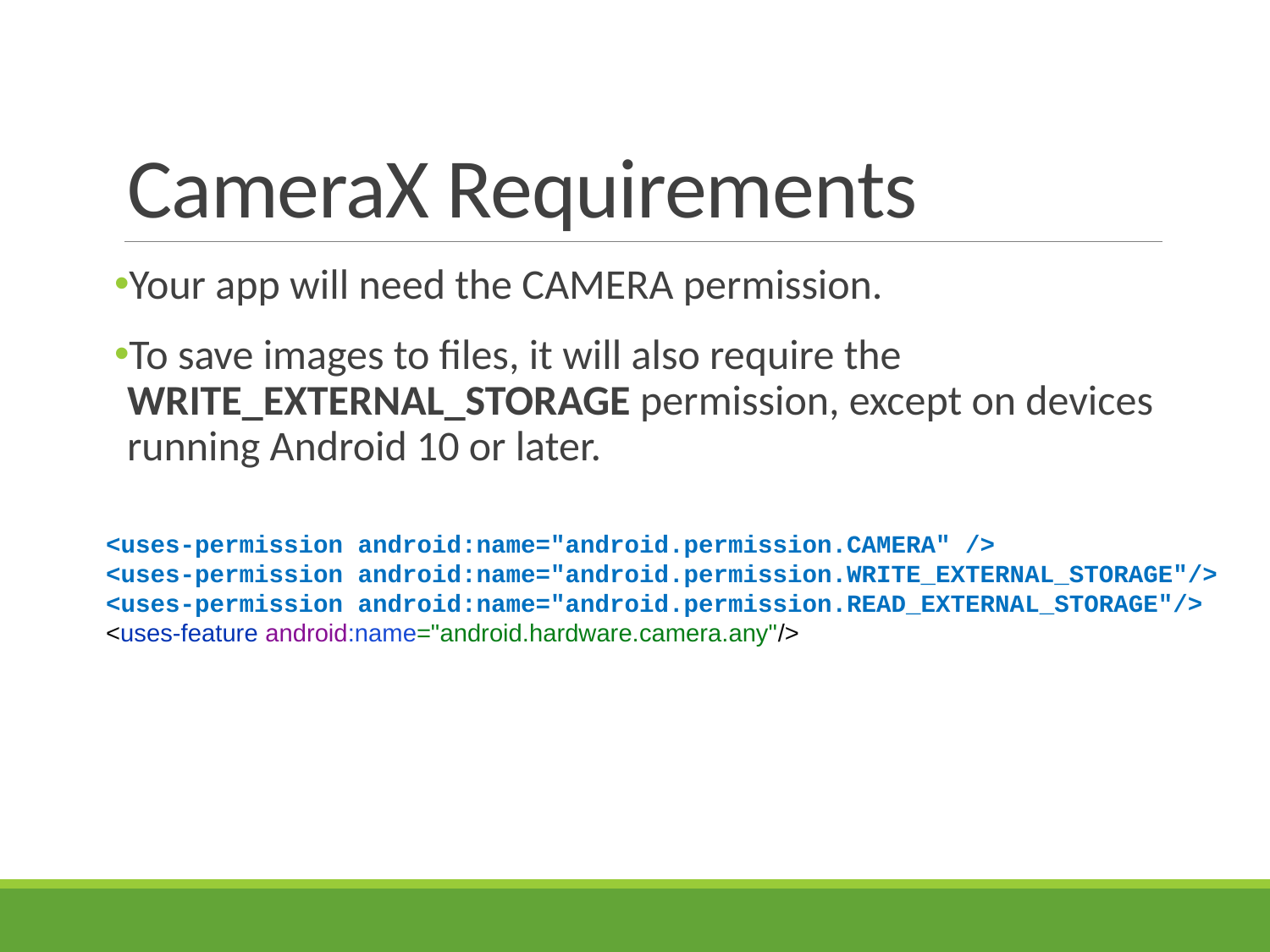

# CameraX Requirements
Your app will need the CAMERA permission.
To save images to files, it will also require the WRITE_EXTERNAL_STORAGE permission, except on devices running Android 10 or later.

<uses-permission android:name="android.permission.CAMERA" />
<uses-permission android:name="android.permission.WRITE_EXTERNAL_STORAGE"/>
<uses-permission android:name="android.permission.READ_EXTERNAL_STORAGE"/>
<uses-feature android:name="android.hardware.camera.any"/>